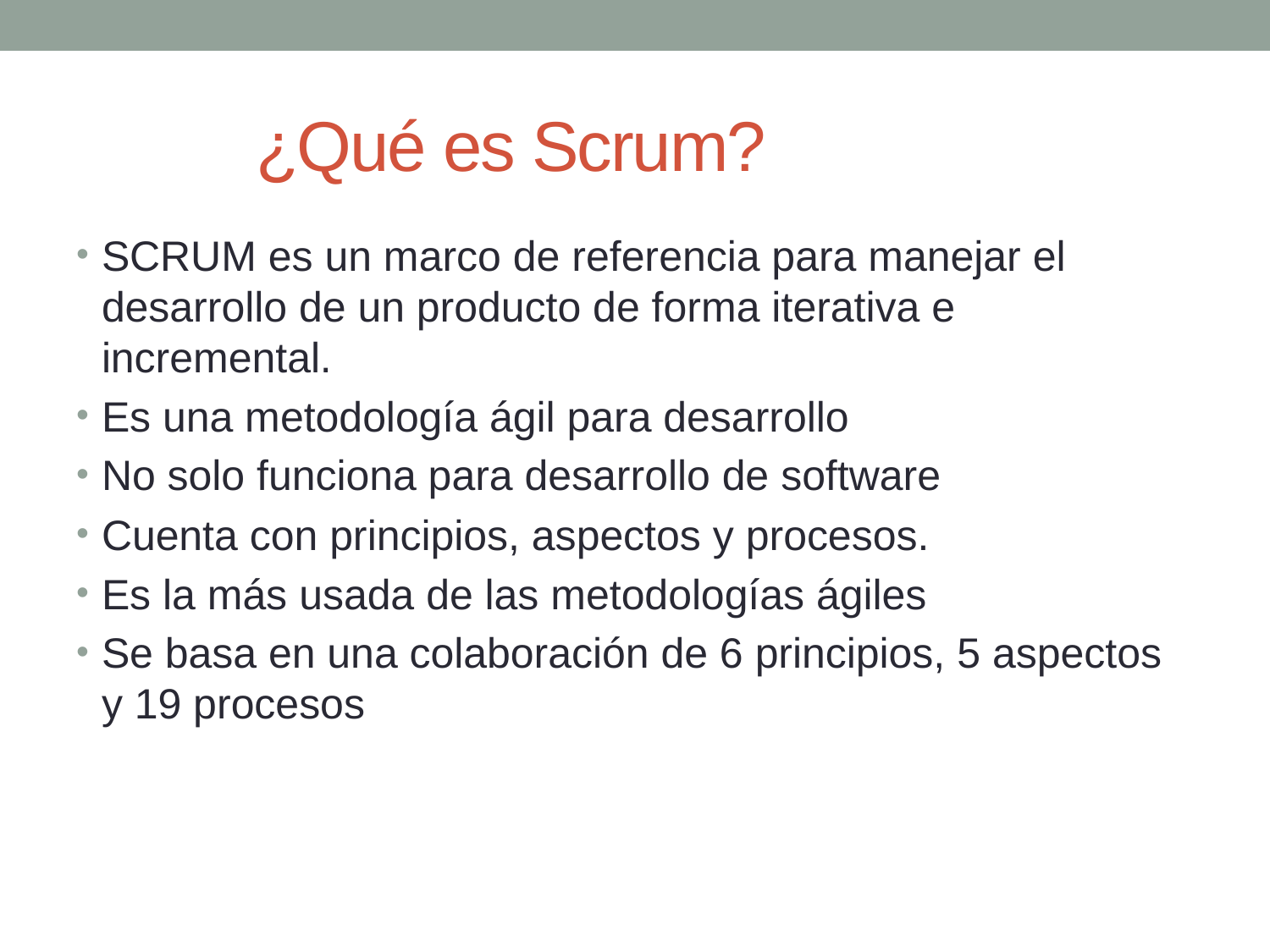

# ¿Qué es Scrum?
SCRUM es un marco de referencia para manejar el desarrollo de un producto de forma iterativa e incremental.
Es una metodología ágil para desarrollo
No solo funciona para desarrollo de software
Cuenta con principios, aspectos y procesos.
Es la más usada de las metodologías ágiles
Se basa en una colaboración de 6 principios, 5 aspectos y 19 procesos